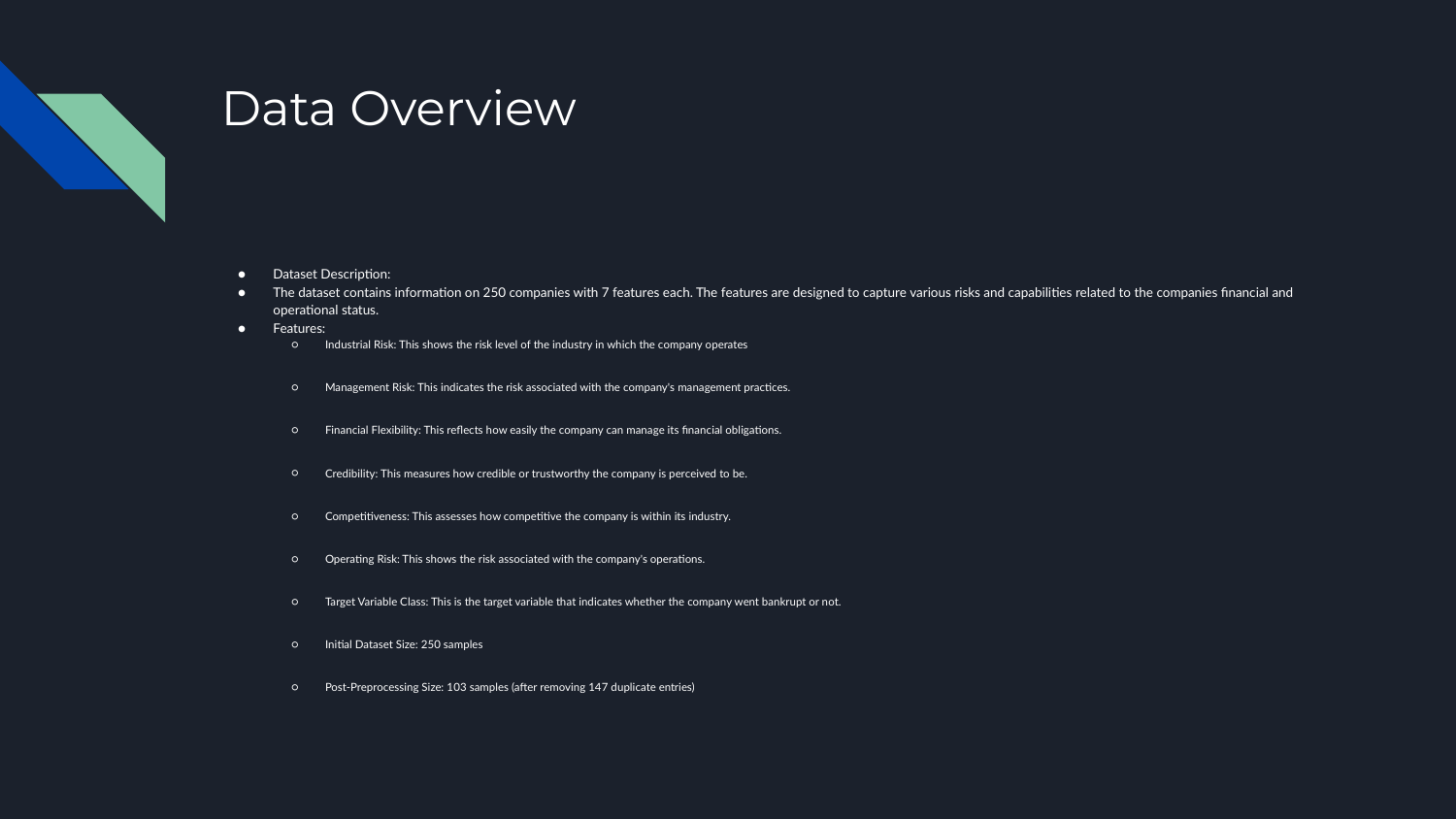

# Data Overview
Dataset Description:
The dataset contains information on 250 companies with 7 features each. The features are designed to capture various risks and capabilities related to the companies financial and operational status.
Features:
Industrial Risk: This shows the risk level of the industry in which the company operates

Management Risk: This indicates the risk associated with the company's management practices.

Financial Flexibility: This reflects how easily the company can manage its financial obligations.

Credibility: This measures how credible or trustworthy the company is perceived to be.

Competitiveness: This assesses how competitive the company is within its industry.

Operating Risk: This shows the risk associated with the company's operations.

Target Variable Class: This is the target variable that indicates whether the company went bankrupt or not.

Initial Dataset Size: 250 samples

Post-Preprocessing Size: 103 samples (after removing 147 duplicate entries)